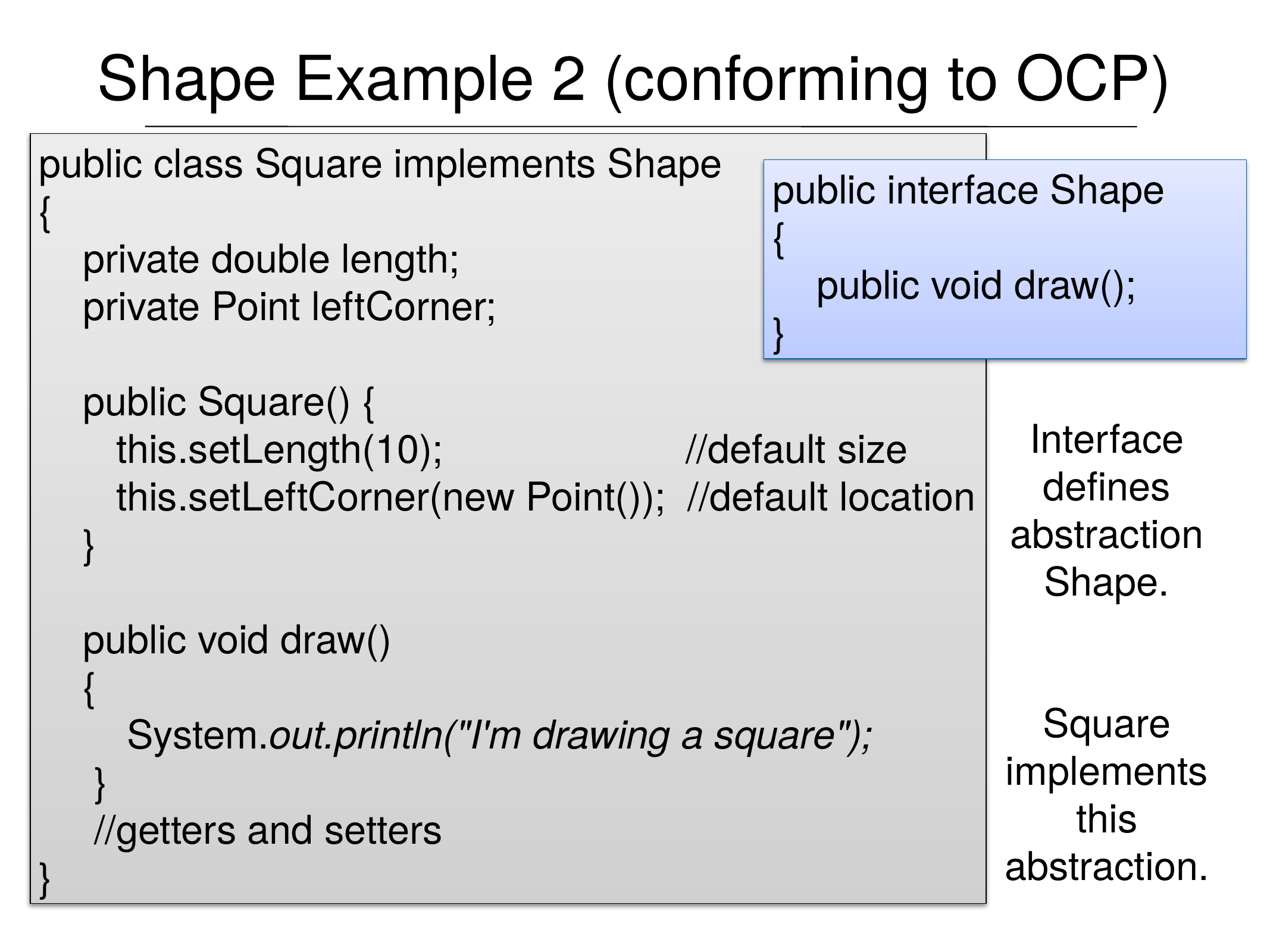

# Shape Example 2 (conforming to OCP)
public class Square implements Shape
{
    private double length;
    private Point leftCorner;

    public Square() {
       this.setLength(10);                      //default size
       this.setLeftCorner(new Point());  //default location
    }

    public void draw()
    {
        System.out.println("I'm drawing a square");
     }
     //getters and setters
}
public interface Shape
{
    public void draw();
}
Interface defines abstraction Shape.
Square implements this abstraction.